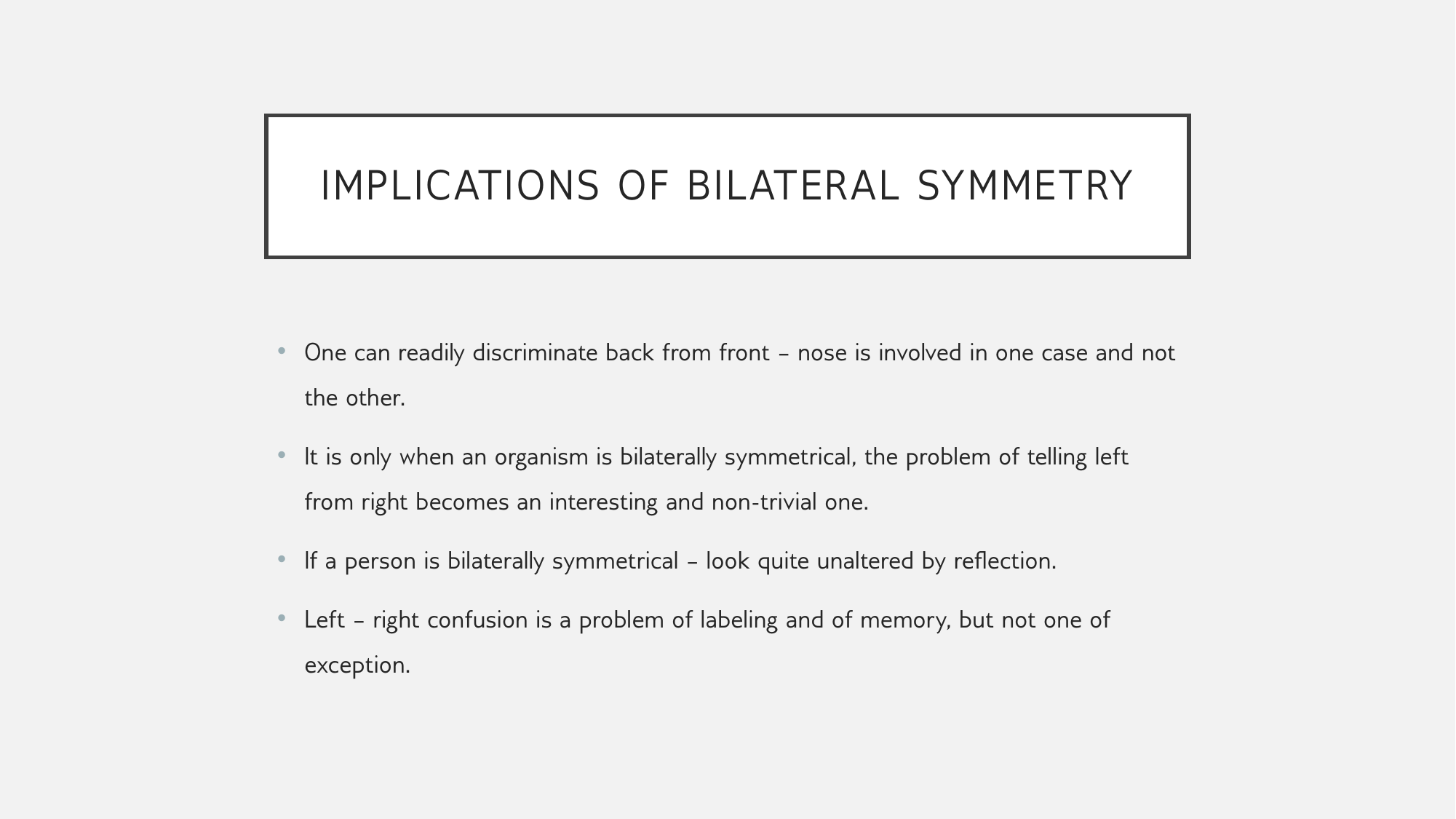

# Implications of bilateral symmetry
One can readily discriminate back from front – nose is involved in one case and not the other.
It is only when an organism is bilaterally symmetrical, the problem of telling left from right becomes an interesting and non-trivial one.
If a person is bilaterally symmetrical – look quite unaltered by reflection.
Left – right confusion is a problem of labeling and of memory, but not one of exception.